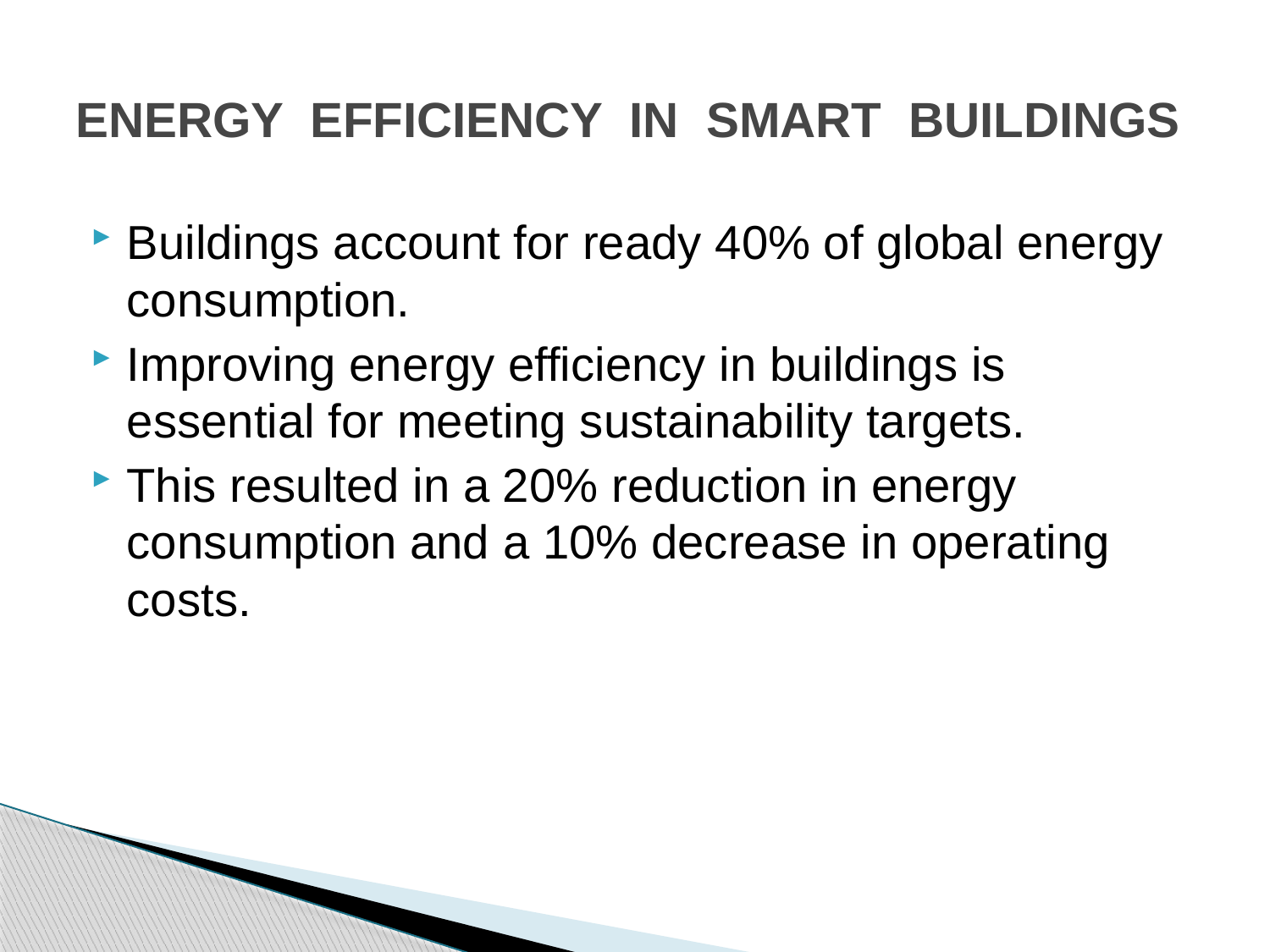

# ENERGY  EFFICIENCY  IN  SMART  BUILDINGS
Buildings account for ready 40% of global energy consumption.
Improving energy efficiency in buildings is essential for meeting sustainability targets.
This resulted in a 20% reduction in energy consumption and a 10% decrease in operating costs.